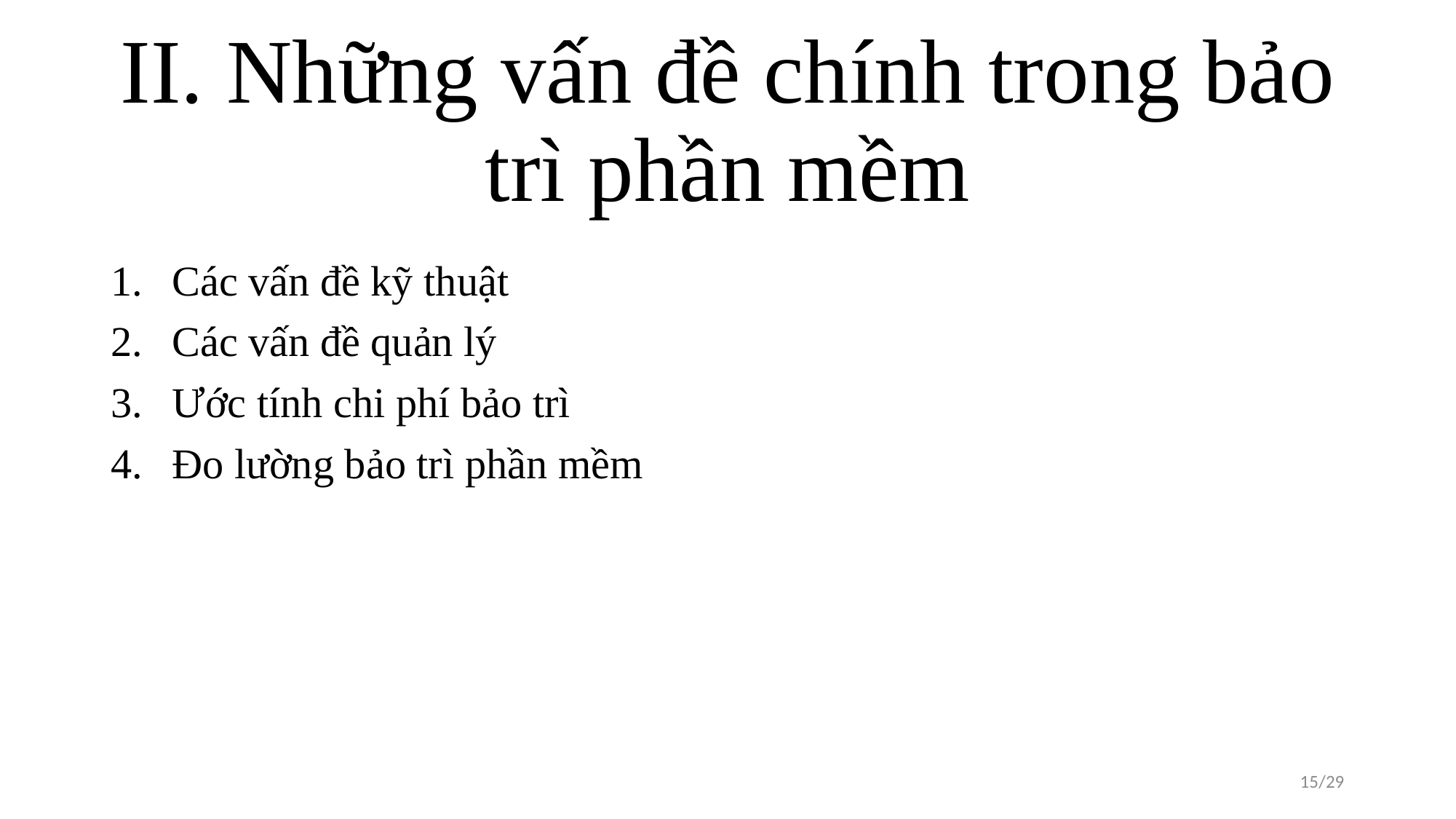

# II. Những vấn đề chính trong bảo trì phần mềm
Các vấn đề kỹ thuật
Các vấn đề quản lý
Ước tính chi phí bảo trì
Đo lường bảo trì phần mềm
15